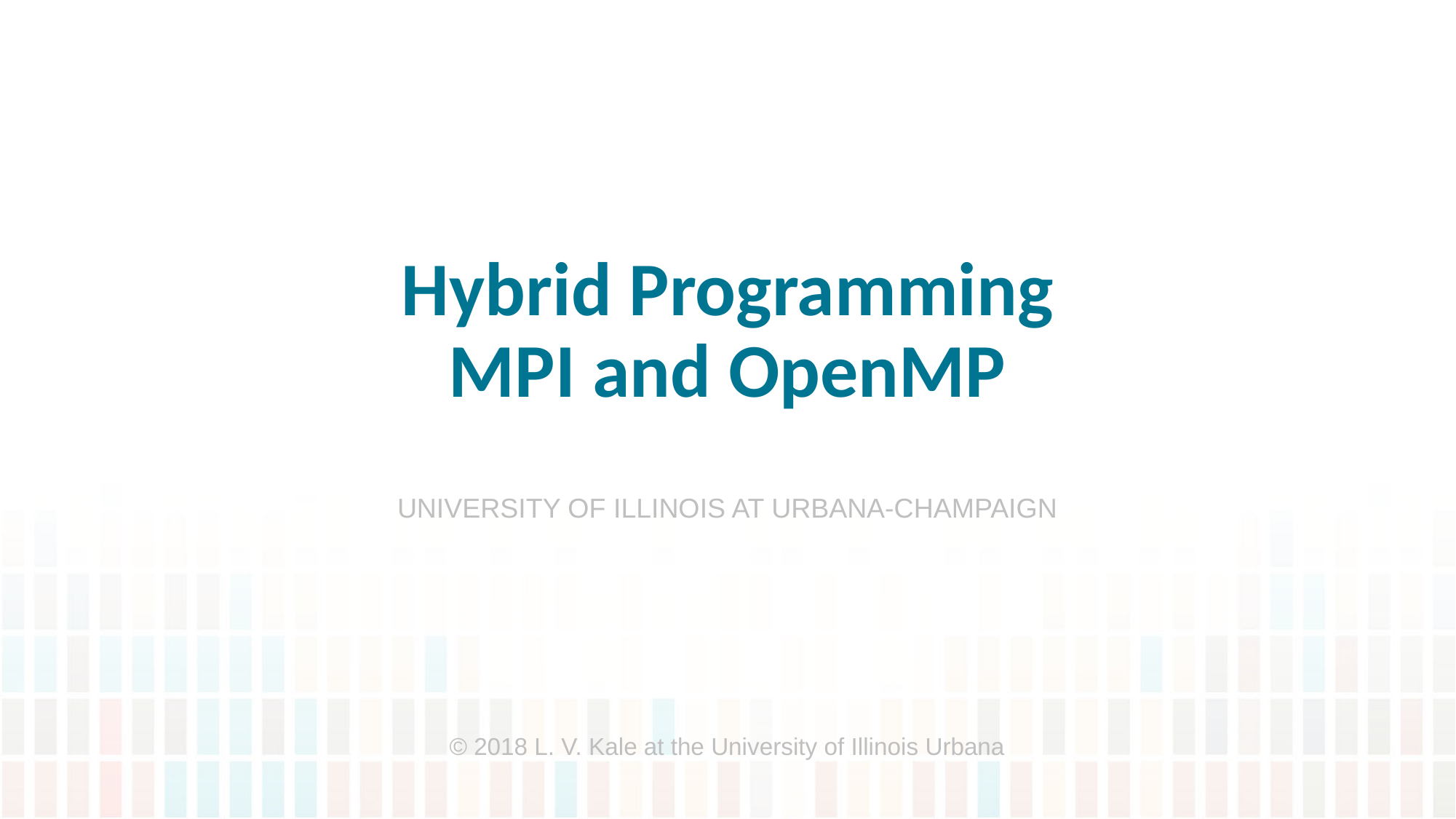

# Hybrid Programming MPI and OpenMP

© 2018 L. V. Kale at the University of Illinois Urbana